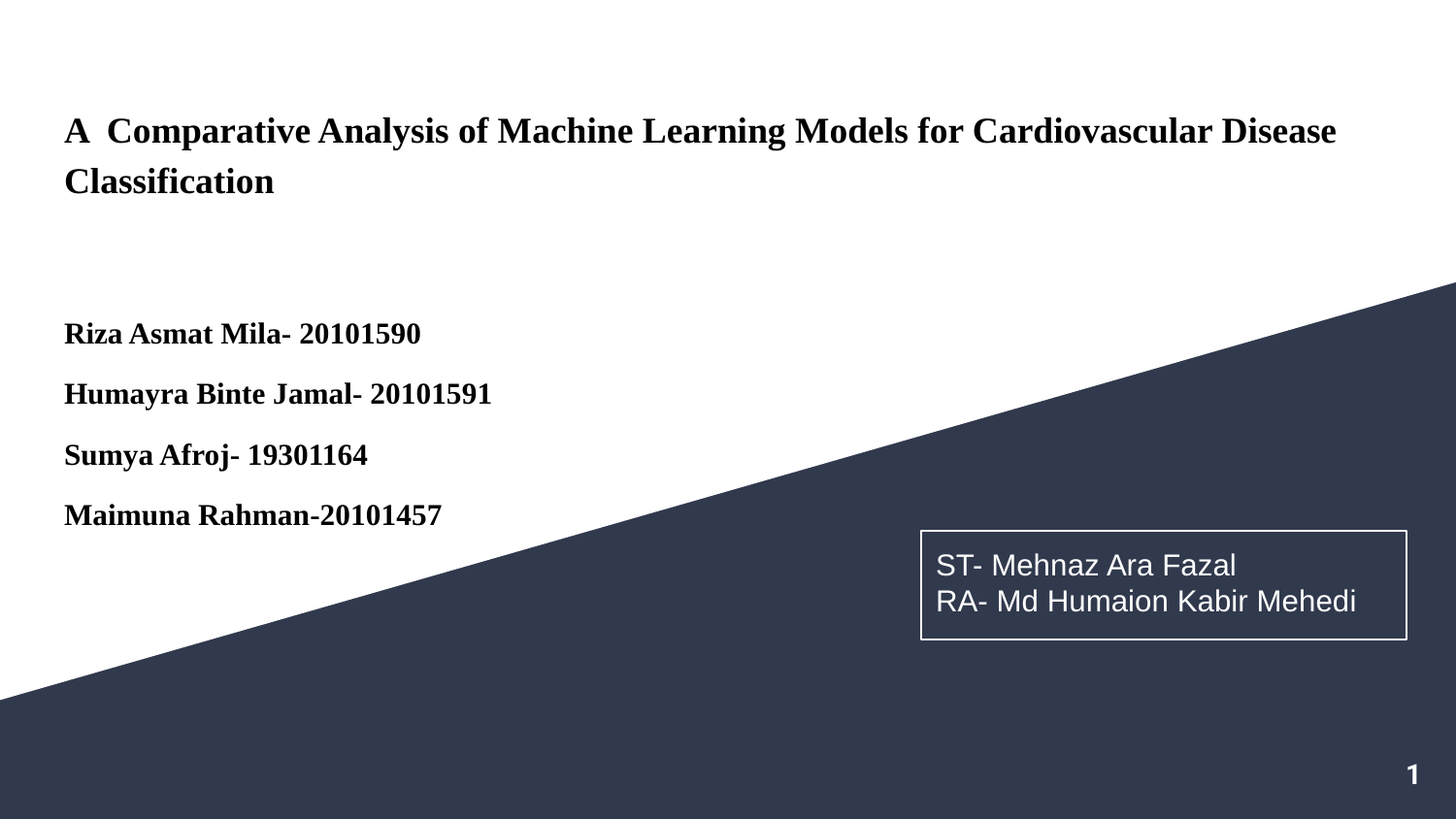

# A  Comparative Analysis of Machine Learning Models for Cardiovascular Disease Classification
Riza Asmat Mila- 20101590
Humayra Binte Jamal- 20101591
Sumya Afroj- 19301164
Maimuna Rahman-20101457
ST- Mehnaz Ara Fazal
RA- Md Humaion Kabir Mehedi

1